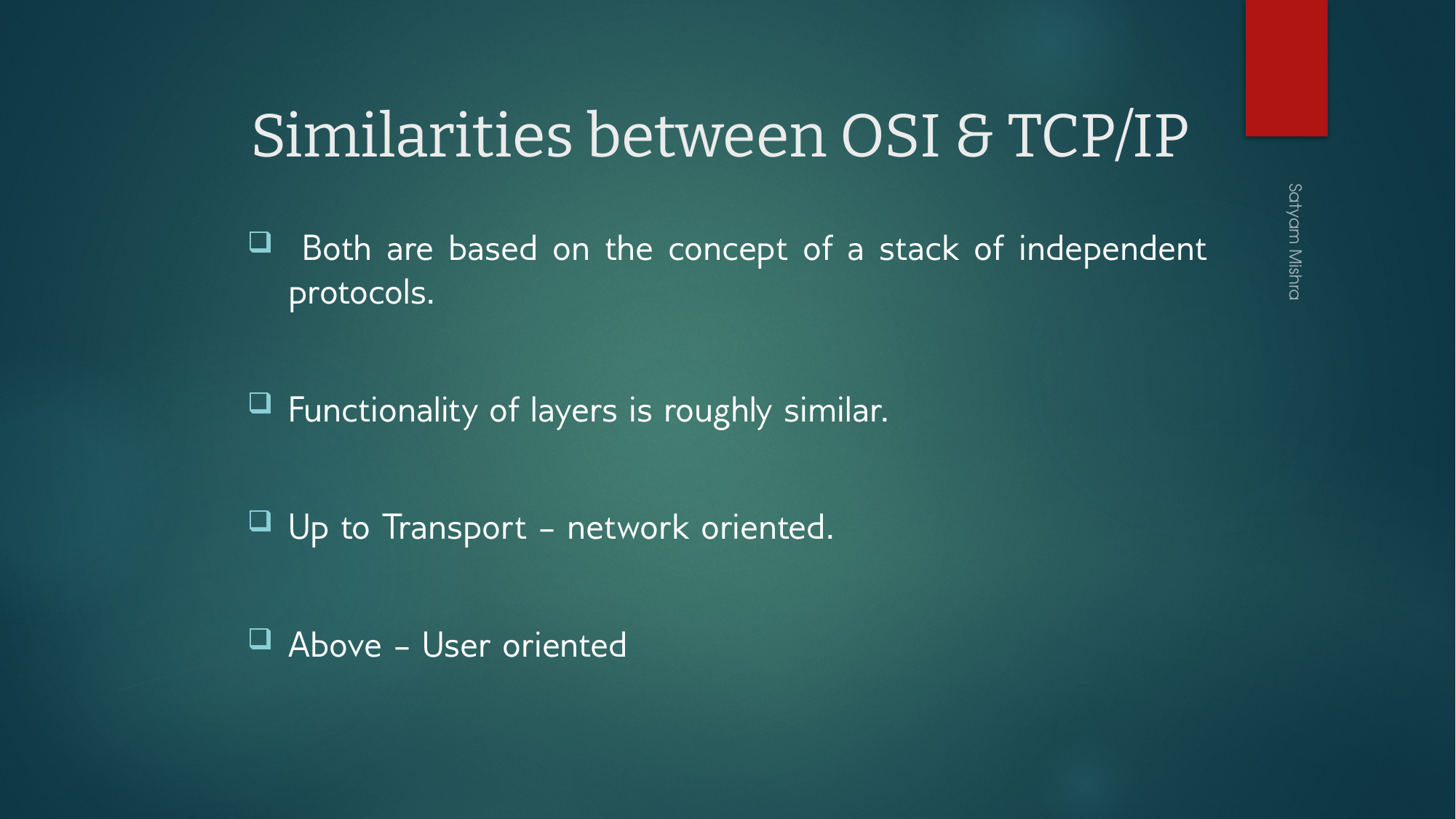

# Similarities between OSI & TCP/IP
 Both are based on the concept of a stack of independent protocols.

Functionality of layers is roughly similar.

Up to Transport – network oriented.

Above – User oriented

Satyam Mishra